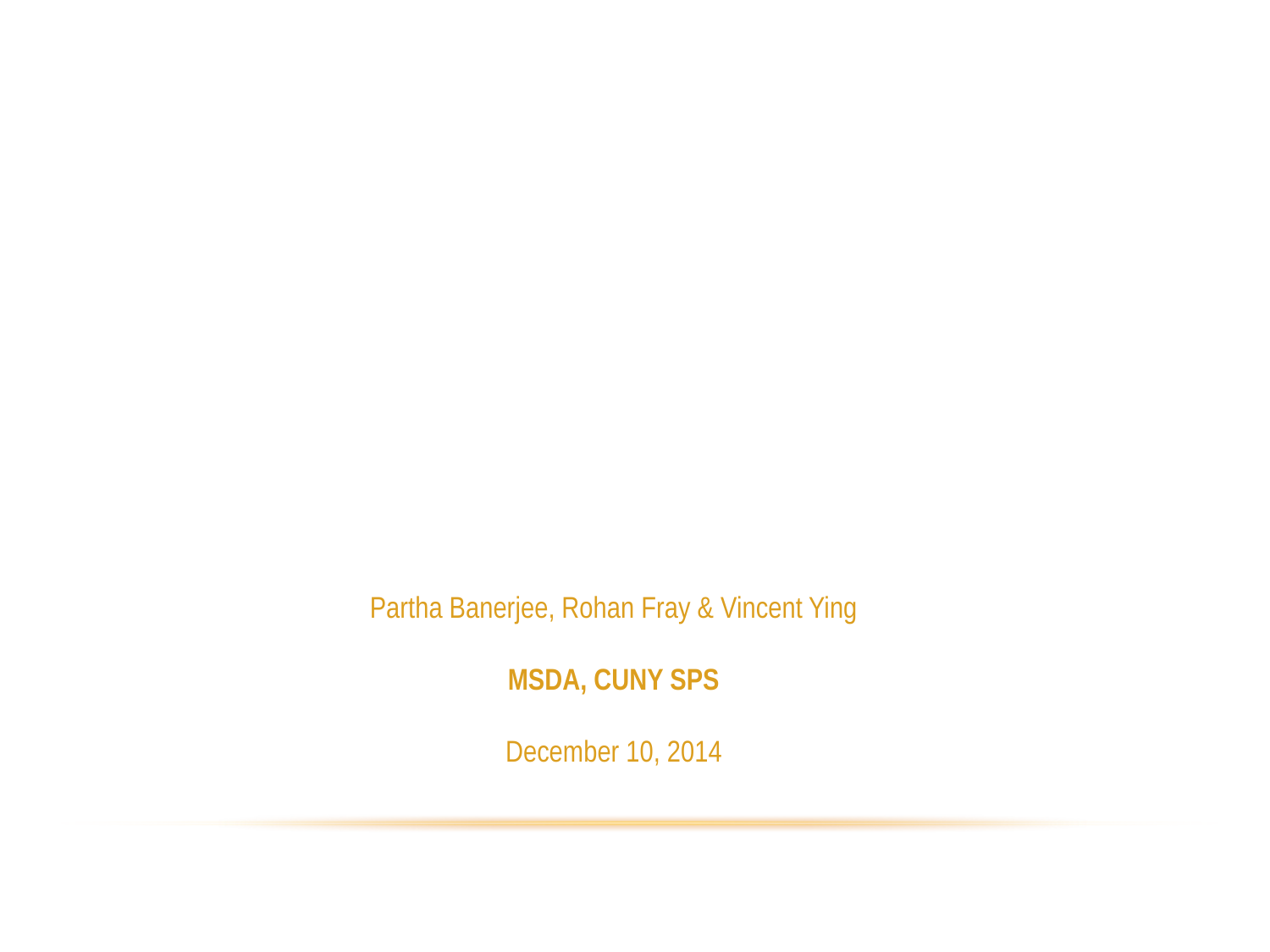

IS609: Final Projects
Partha Banerjee, Rohan Fray & Vincent Ying

MSDA, CUNY SPS

December 10, 2014